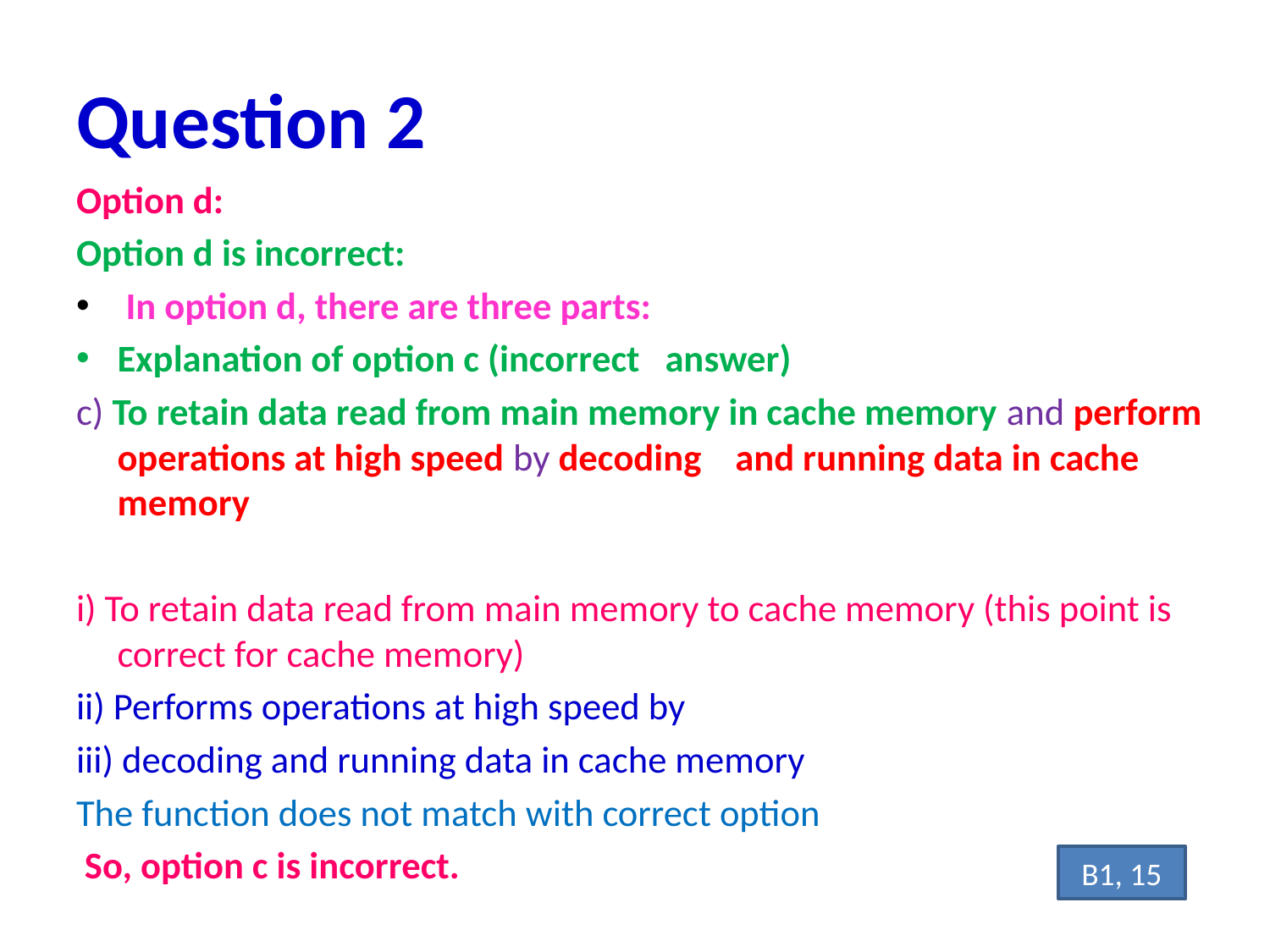

# Question 2
Option d:
Option d is incorrect:
 In option d, there are three parts:
Explanation of option c (incorrect   answer)
c) To retain data read from main memory in cache memory and perform operations at high speed by decoding    and running data in cache memory

i) To retain data read from main memory to cache memory (this point is correct for cache memory)
ii) Performs operations at high speed by
iii) decoding and running data in cache memory
The function does not match with correct option
 So, option c is incorrect.

B1, 15